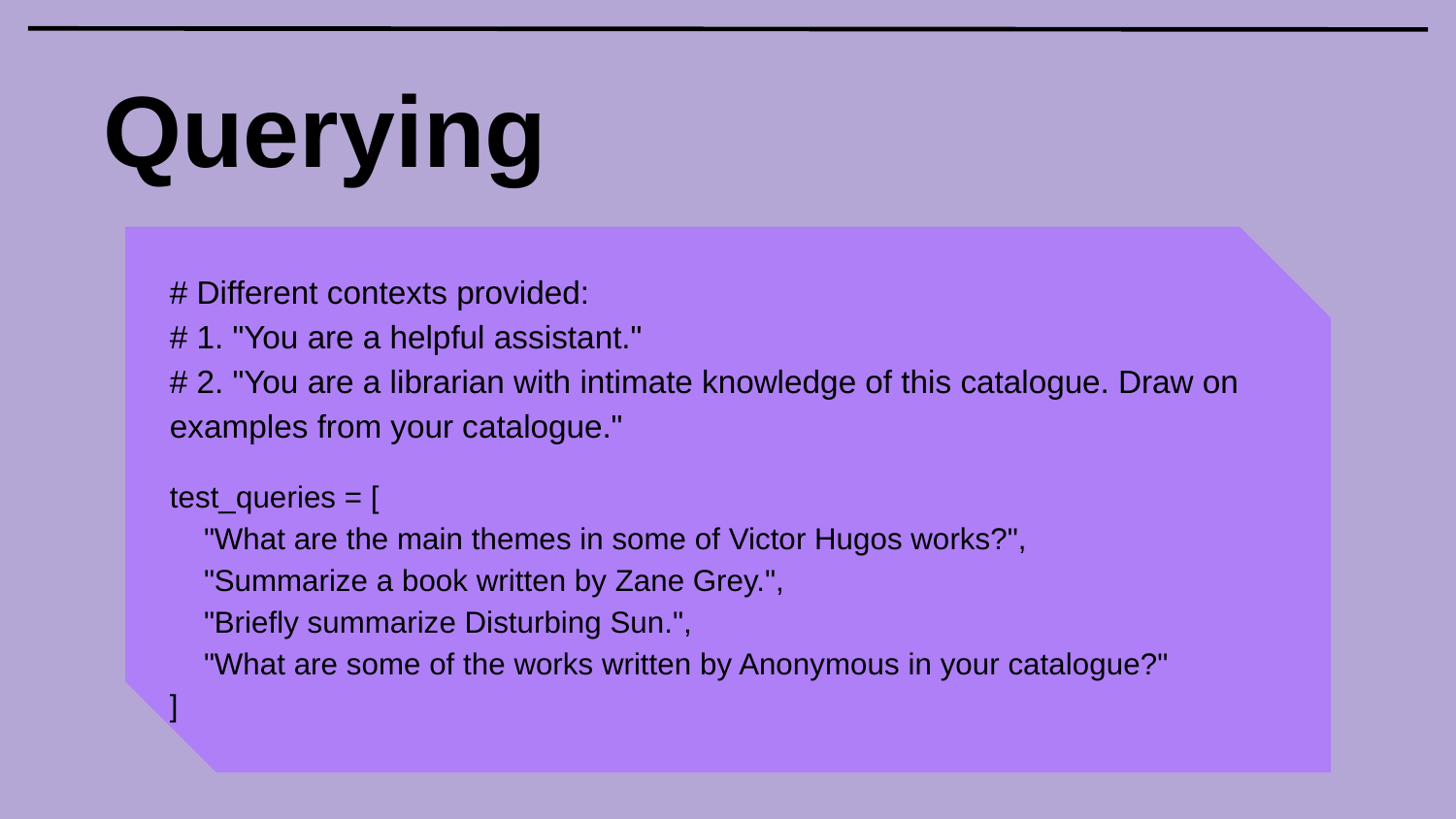

# Querying

# Different contexts provided:
# 1. "You are a helpful assistant."
# 2. "You are a librarian with intimate knowledge of this catalogue. Draw on examples from your catalogue."

test_queries = [
    "What are the main themes in some of Victor Hugos works?",
    "Summarize a book written by Zane Grey.",
    "Briefly summarize Disturbing Sun.",
    "What are some of the works written by Anonymous in your catalogue?"
]